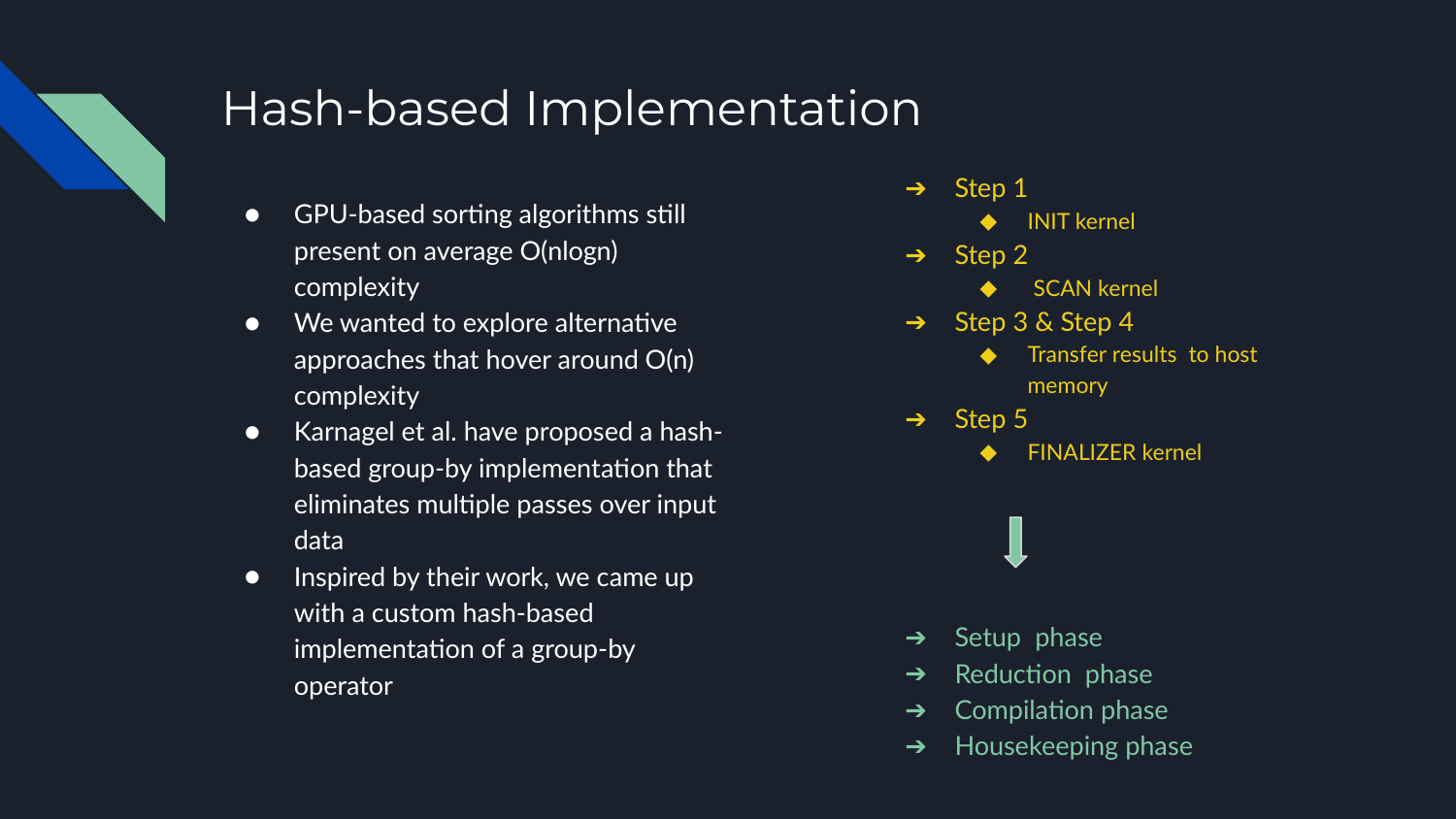

# Hash-based Implementation
Step 1
INIT kernel
Step 2
 SCAN kernel
Step 3 & Step 4
Transfer results  to host memory
Step 5
FINALIZER kernel
GPU-based sorting algorithms still present on average O(nlogn) complexity
We wanted to explore alternative approaches that hover around O(n) complexity
Karnagel et al. have proposed a hash-based group-by implementation that eliminates multiple passes over input data
Inspired by their work, we came up with a custom hash-based implementation of a group-by operator

Setup  phase
Reduction  phase
Compilation phase
Housekeeping phase